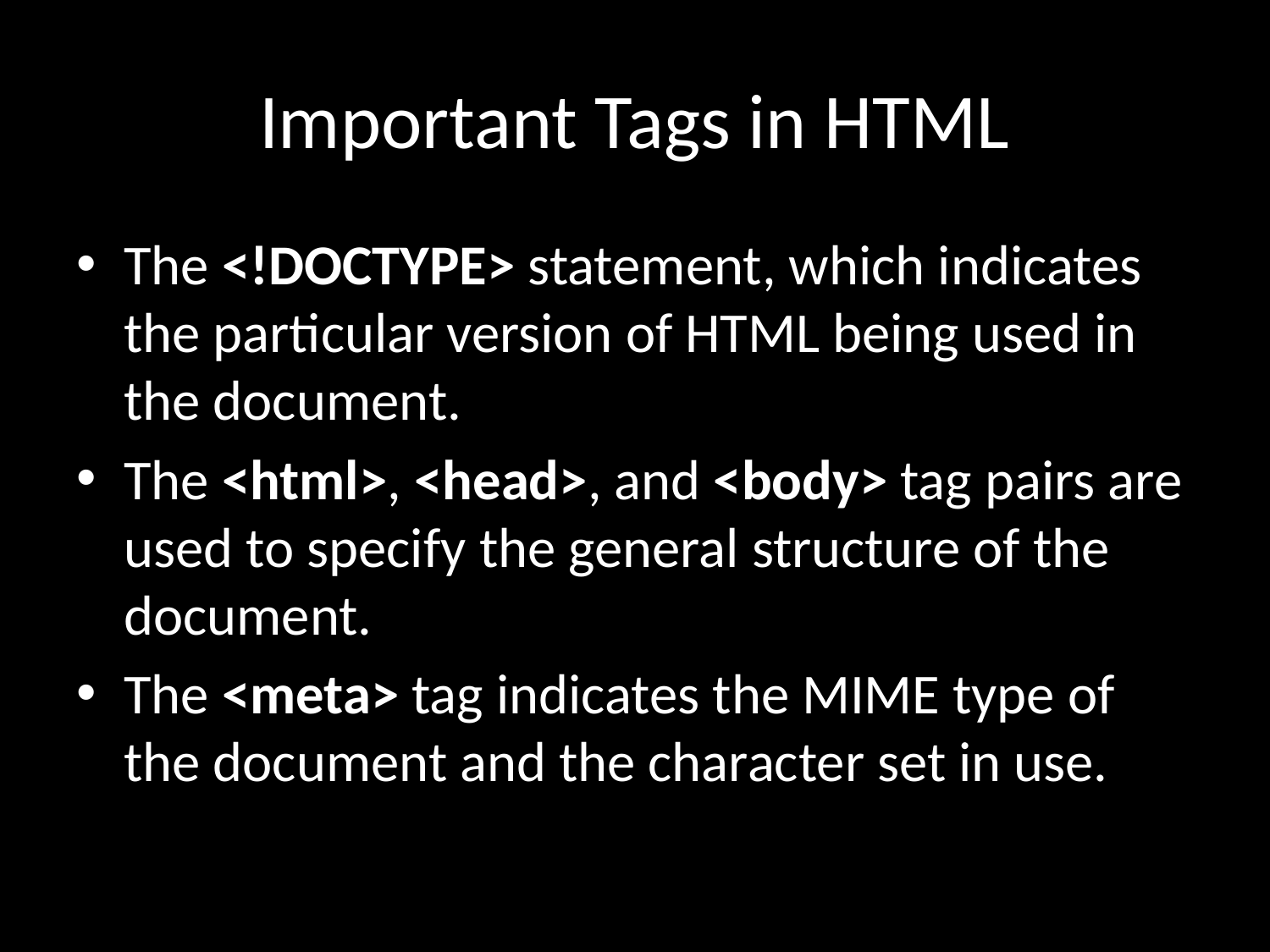

# Important Tags in HTML
The <!DOCTYPE> statement, which indicates the particular version of HTML being used in the document.
The <html>, <head>, and <body> tag pairs are used to specify the general structure of the document.
The <meta> tag indicates the MIME type of the document and the character set in use.